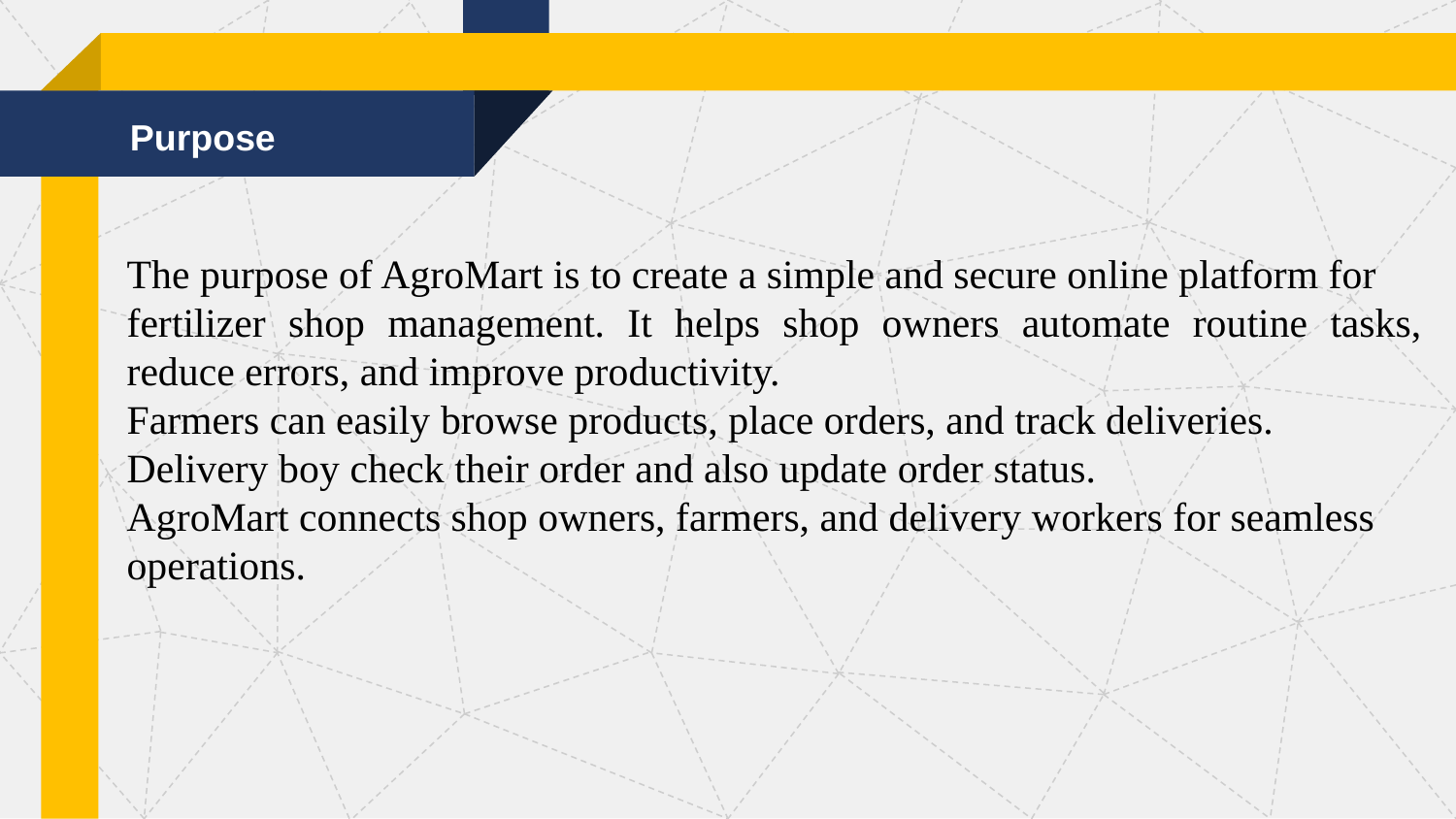

Purpose

The purpose of AgroMart is to create a simple and secure online platform for
fertilizer shop management. It helps shop owners automate routine tasks, reduce errors, and improve productivity.
Farmers can easily browse products, place orders, and track deliveries.
Delivery boy check their order and also update order status.
AgroMart connects shop owners, farmers, and delivery workers for seamless
operations.